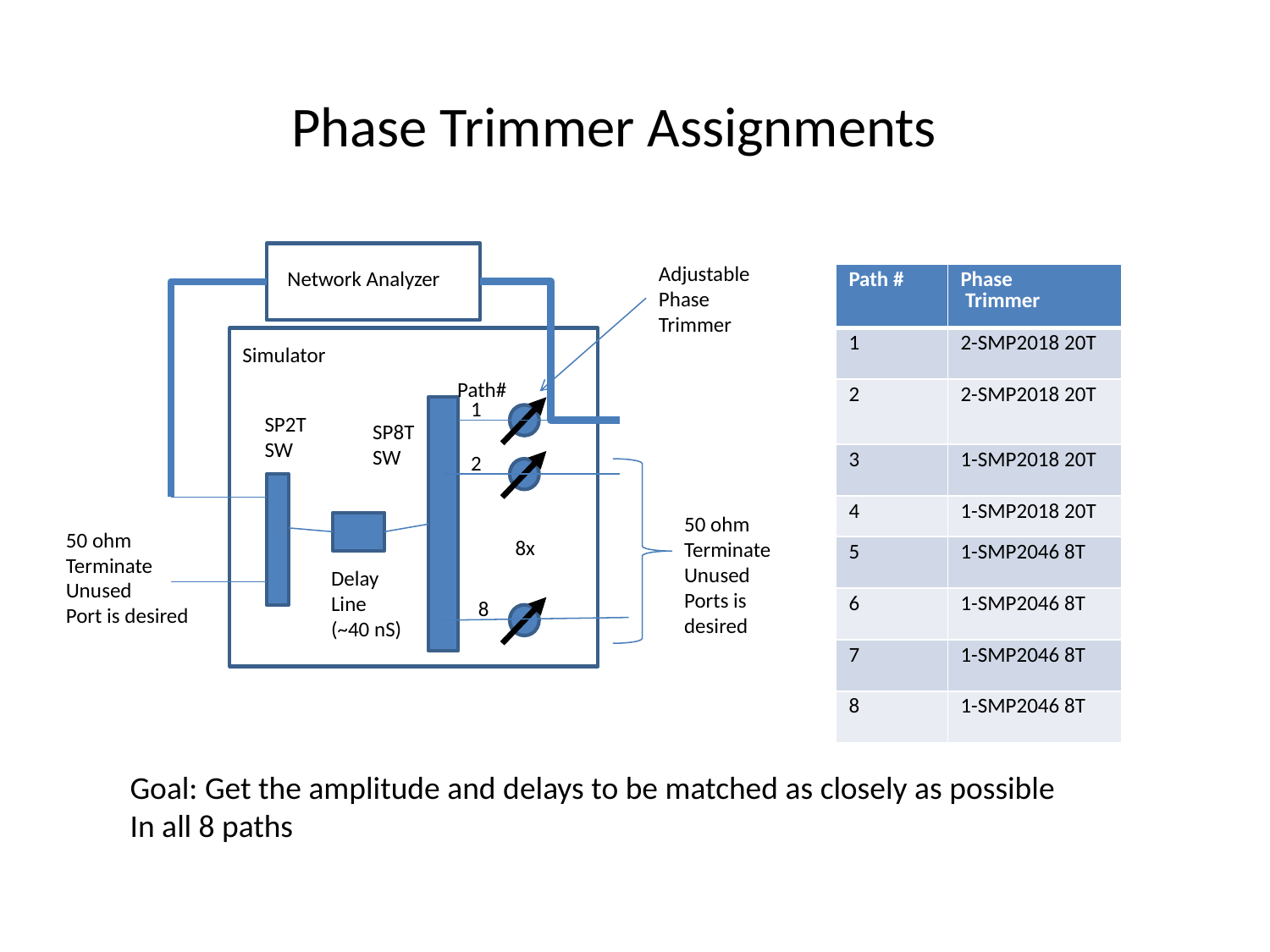

Phase Trimmer Assignments

Adjustable
Phase
Trimmer
Network Analyzer

Simulator
Path#
1

SP2T
SW
SP8T
SW
2

50 ohm Terminate
Unused Ports is desired

50 ohm
Terminate
Unused
Port is desired
8x
Delay
Line
(~40 nS)
8

| Path # | Phase Trimmer |
| --- | --- |
| 1 | 2-SMP2018 20T |
| 2 | 2-SMP2018 20T |
| 3 | 1-SMP2018 20T |
| 4 | 1-SMP2018 20T |
| 5 | 1-SMP2046 8T |
| 6 | 1-SMP2046 8T |
| 7 | 1-SMP2046 8T |
| 8 | 1-SMP2046 8T |
Goal: Get the amplitude and delays to be matched as closely as possible
In all 8 paths